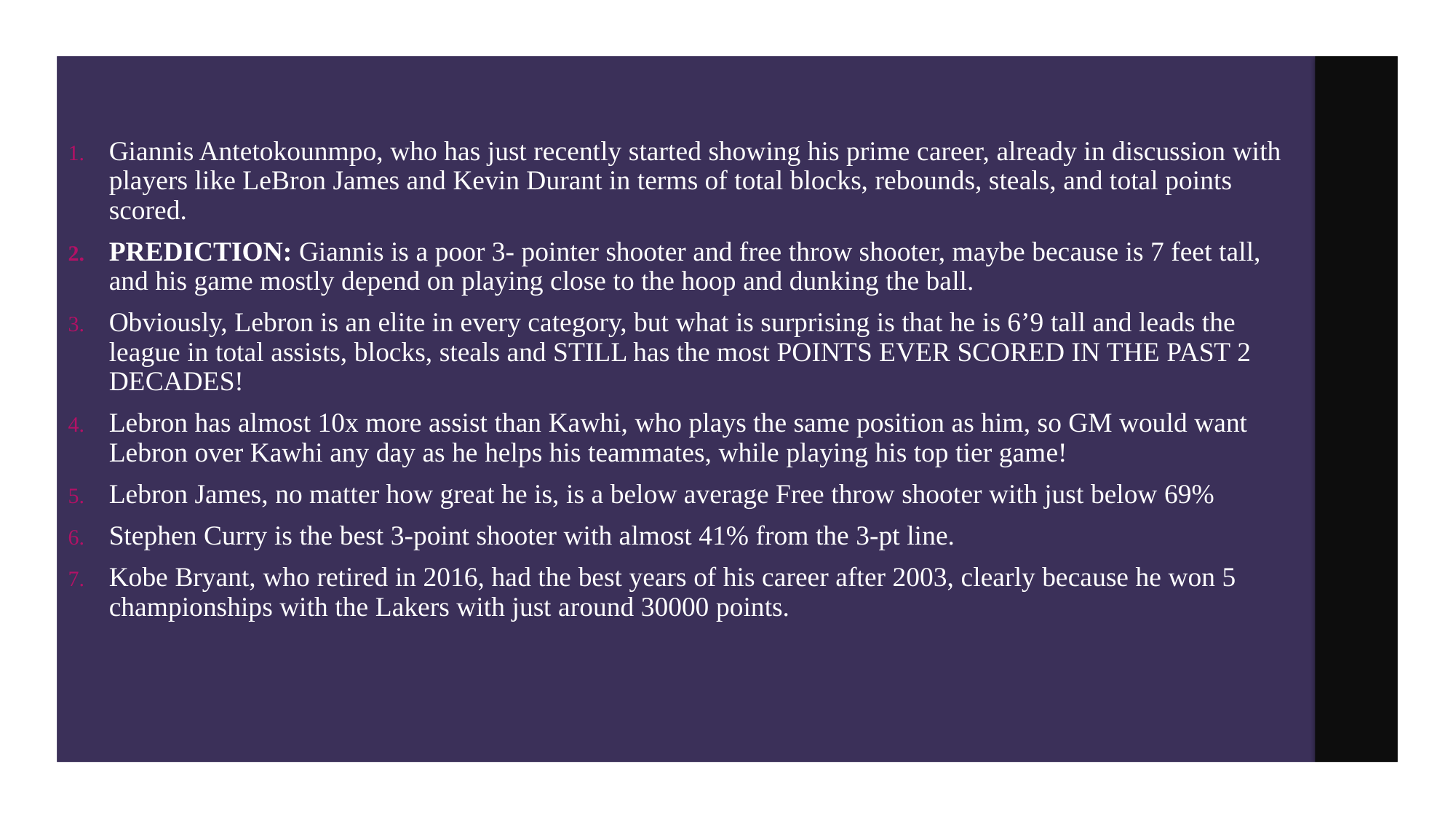

Giannis Antetokounmpo, who has just recently started showing his prime career, already in discussion with players like LeBron James and Kevin Durant in terms of total blocks, rebounds, steals, and total points scored.
PREDICTION: Giannis is a poor 3- pointer shooter and free throw shooter, maybe because is 7 feet tall, and his game mostly depend on playing close to the hoop and dunking the ball.
Obviously, Lebron is an elite in every category, but what is surprising is that he is 6’9 tall and leads the league in total assists, blocks, steals and STILL has the most POINTS EVER SCORED IN THE PAST 2 DECADES!
Lebron has almost 10x more assist than Kawhi, who plays the same position as him, so GM would want Lebron over Kawhi any day as he helps his teammates, while playing his top tier game!
Lebron James, no matter how great he is, is a below average Free throw shooter with just below 69%
Stephen Curry is the best 3-point shooter with almost 41% from the 3-pt line.
Kobe Bryant, who retired in 2016, had the best years of his career after 2003, clearly because he won 5 championships with the Lakers with just around 30000 points.